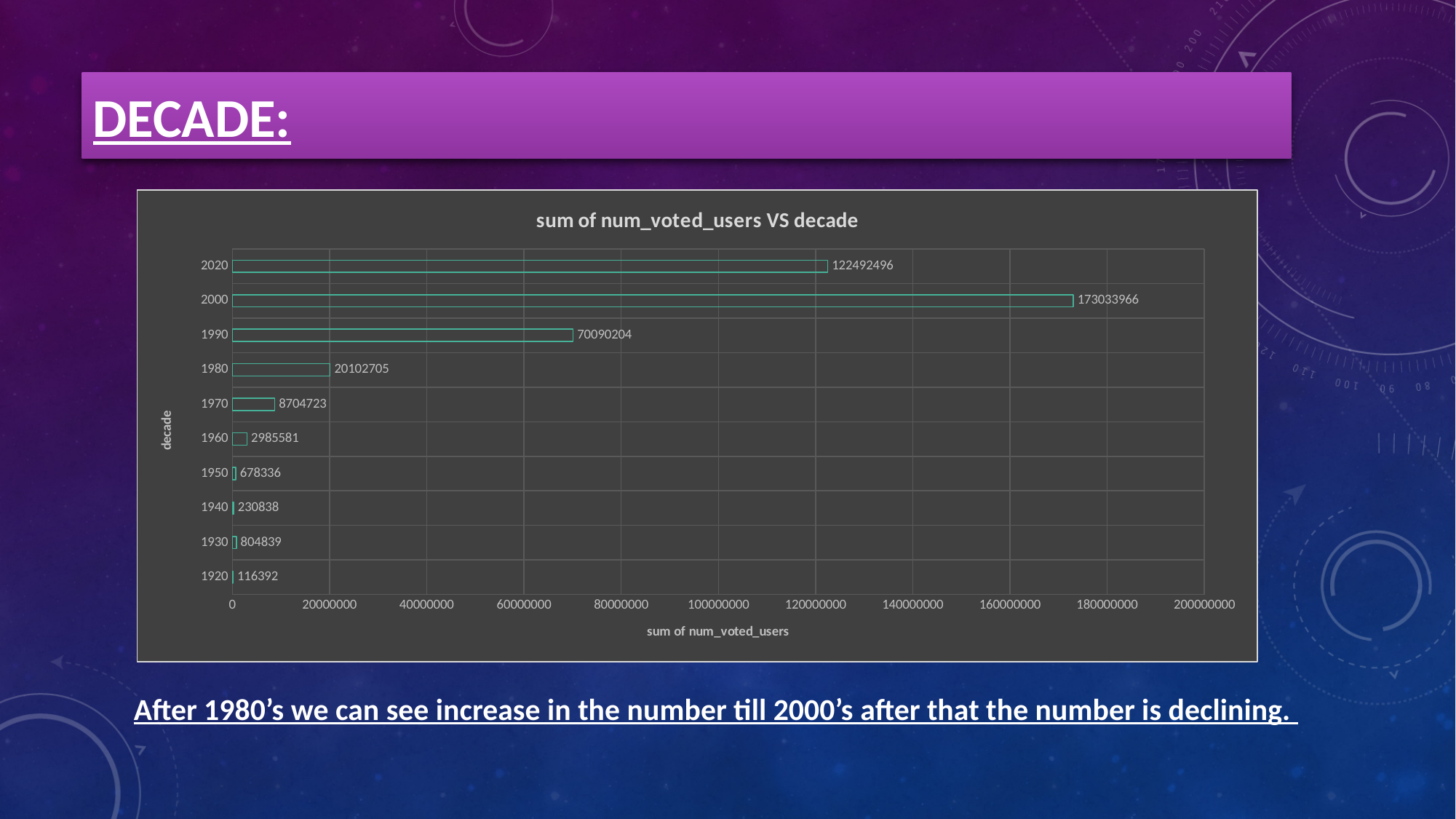

# Decade:

### Chart: sum of num_voted_users VS decade

| Category | sum of num_voted_users |
|---|---|
| 1920 | 116392.0 |
| 1930 | 804839.0 |
| 1940 | 230838.0 |
| 1950 | 678336.0 |
| 1960 | 2985581.0 |
| 1970 | 8704723.0 |
| 1980 | 20102705.0 |
| 1990 | 70090204.0 |
| 2000 | 173033966.0 |
| 2020 | 122492496.0 |
After 1980’s we can see increase in the number till 2000’s after that the number is declining.